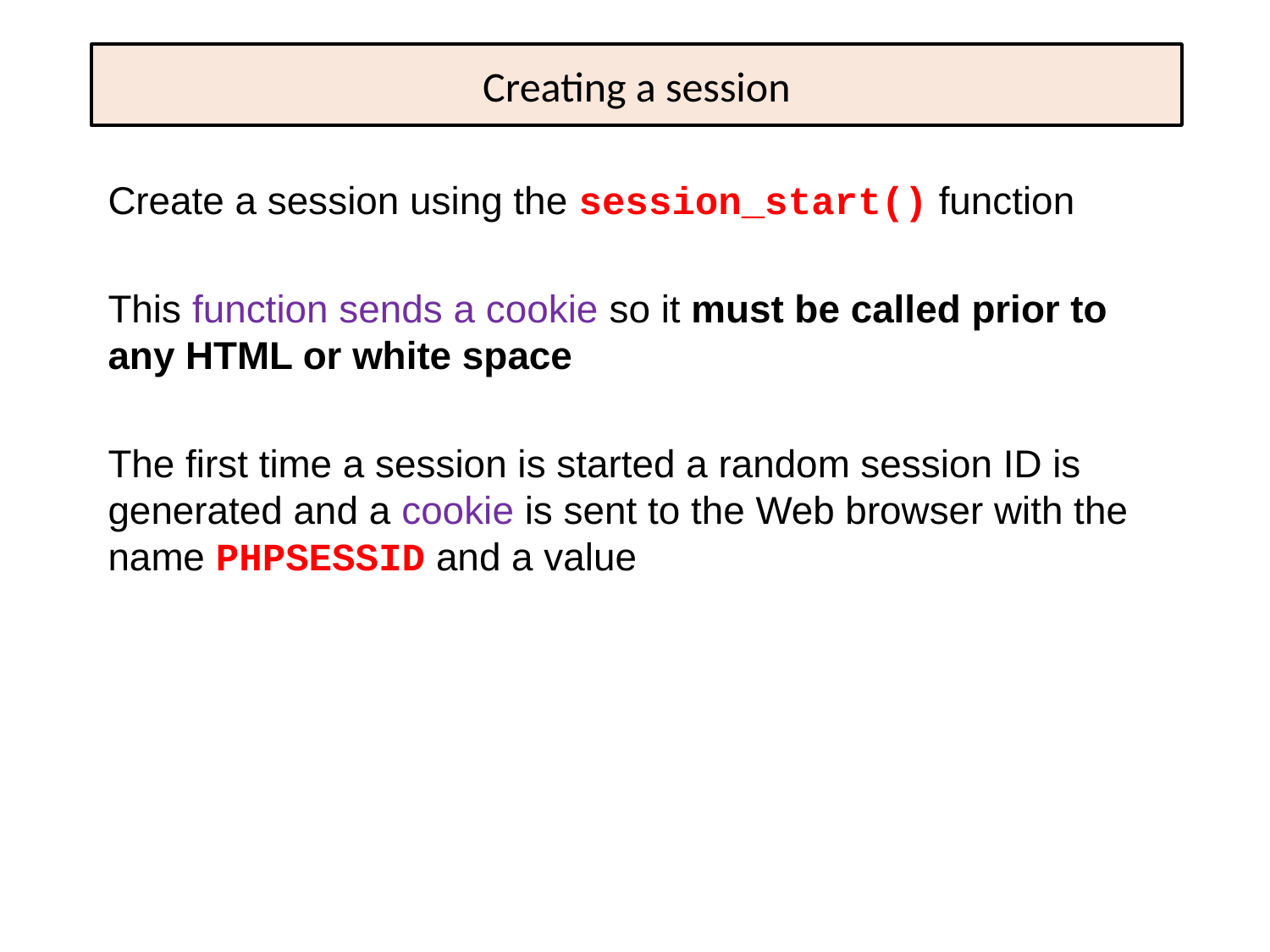

# Creating a session
Create a session using the session_start() function

This function sends a cookie so it must be called prior to any HTML or white space

The first time a session is started a random session ID is generated and a cookie is sent to the Web browser with the name PHPSESSID and a value